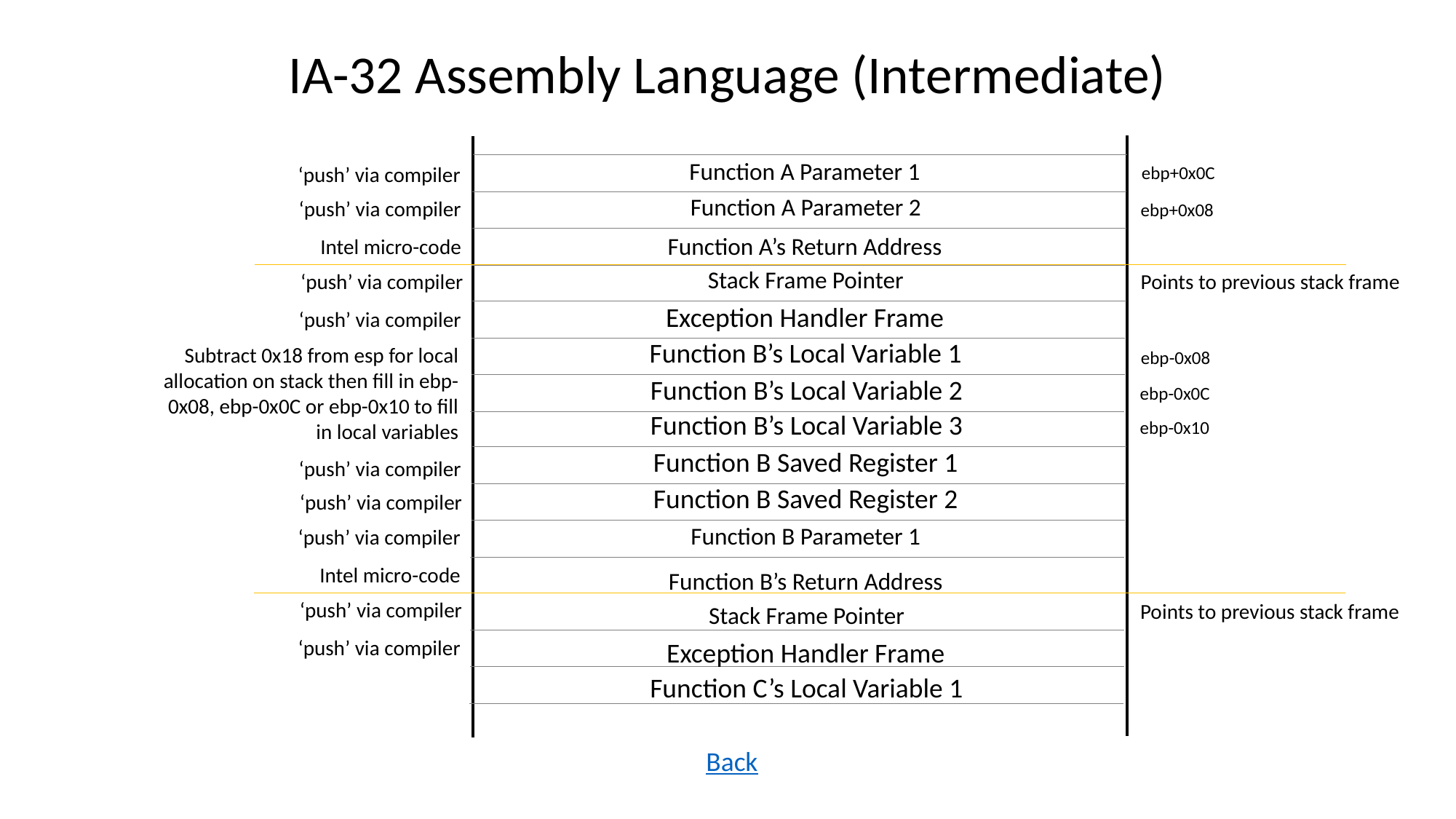

# IA-32 Assembly Language (Intermediate)
Function A Parameter 1
ebp+0x0C
‘push’ via compiler
Function A Parameter 2
	‘push’ via compiler
ebp+0x08
Function A’s Return Address
	Intel micro-code
Stack Frame Pointer
	‘push’ via compiler
Points to previous stack frame
Exception Handler Frame
	‘push’ via compiler
Function B’s Local Variable 1
Subtract 0x18 from esp for local allocation on stack then fill in ebp-0x08, ebp-0x0C or ebp-0x10 to fill in local variables
ebp-0x08
Function B’s Local Variable 2
ebp-0x0C
Function B’s Local Variable 3
ebp-0x10
Function B Saved Register 1
‘push’ via compiler
Function B Saved Register 2
	‘push’ via compiler
Function B Parameter 1
	‘push’ via compiler
	Intel micro-code
Function B’s Return Address
	‘push’ via compiler
Points to previous stack frame
Stack Frame Pointer
	‘push’ via compiler
Exception Handler Frame
Function C’s Local Variable 1
Back